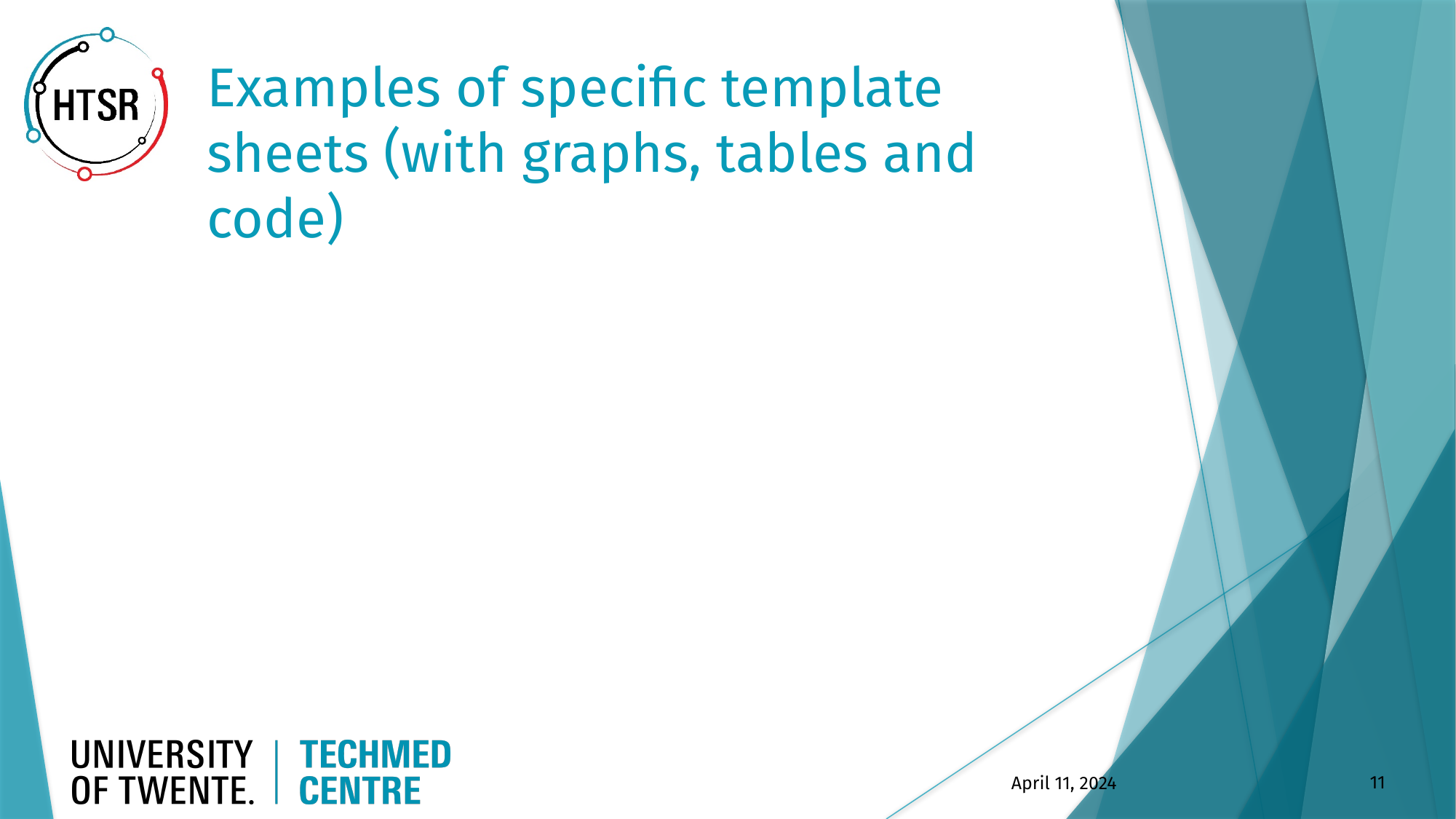

# Examples of specific template sheets (with graphs, tables and code)
April 11, 2024
11